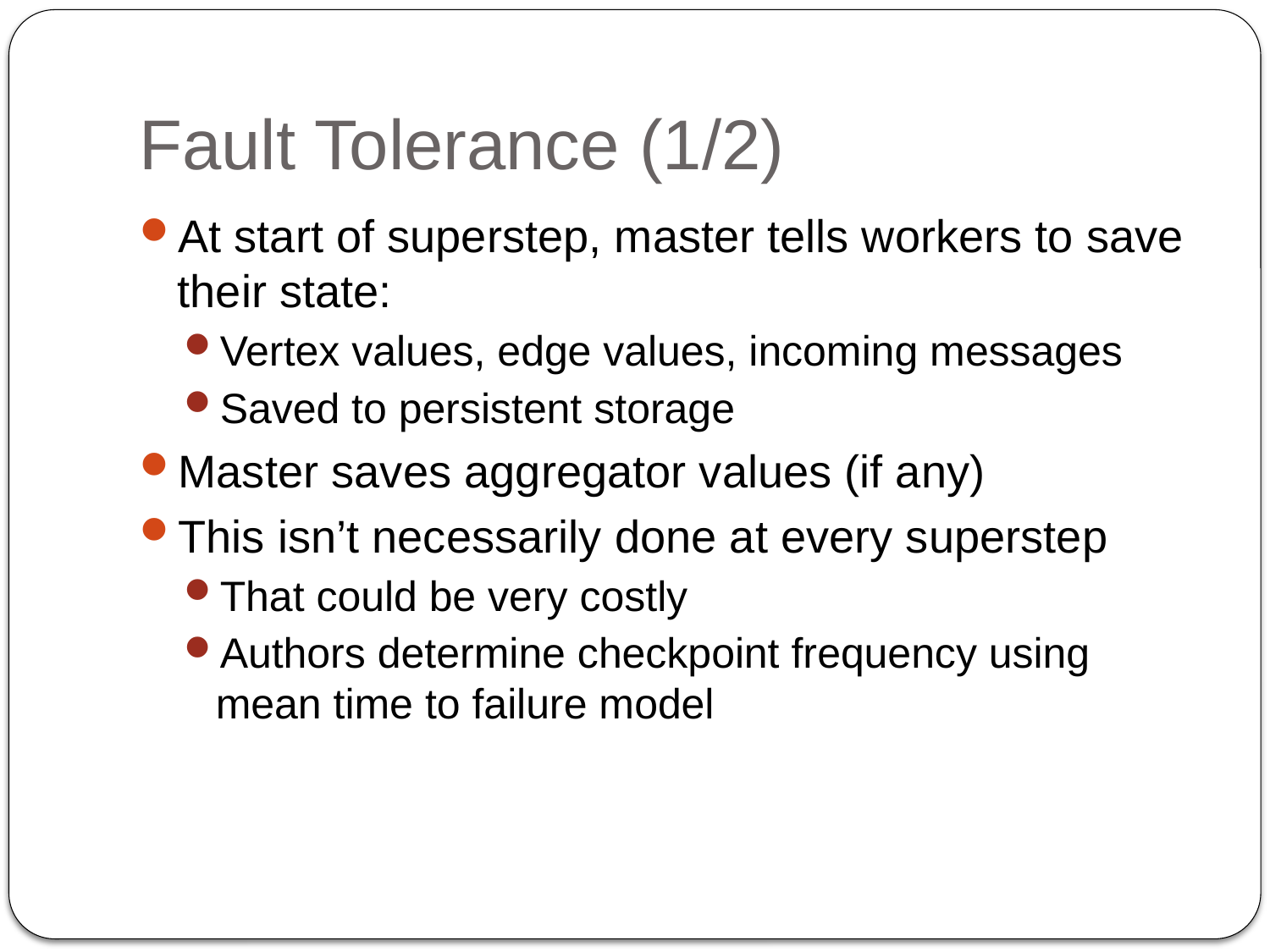

# Fault Tolerance (1/2)
At start of superstep, master tells workers to save their state:
Vertex values, edge values, incoming messages
Saved to persistent storage
Master saves aggregator values (if any)
This isn’t necessarily done at every superstep
That could be very costly
Authors determine checkpoint frequency using mean time to failure model